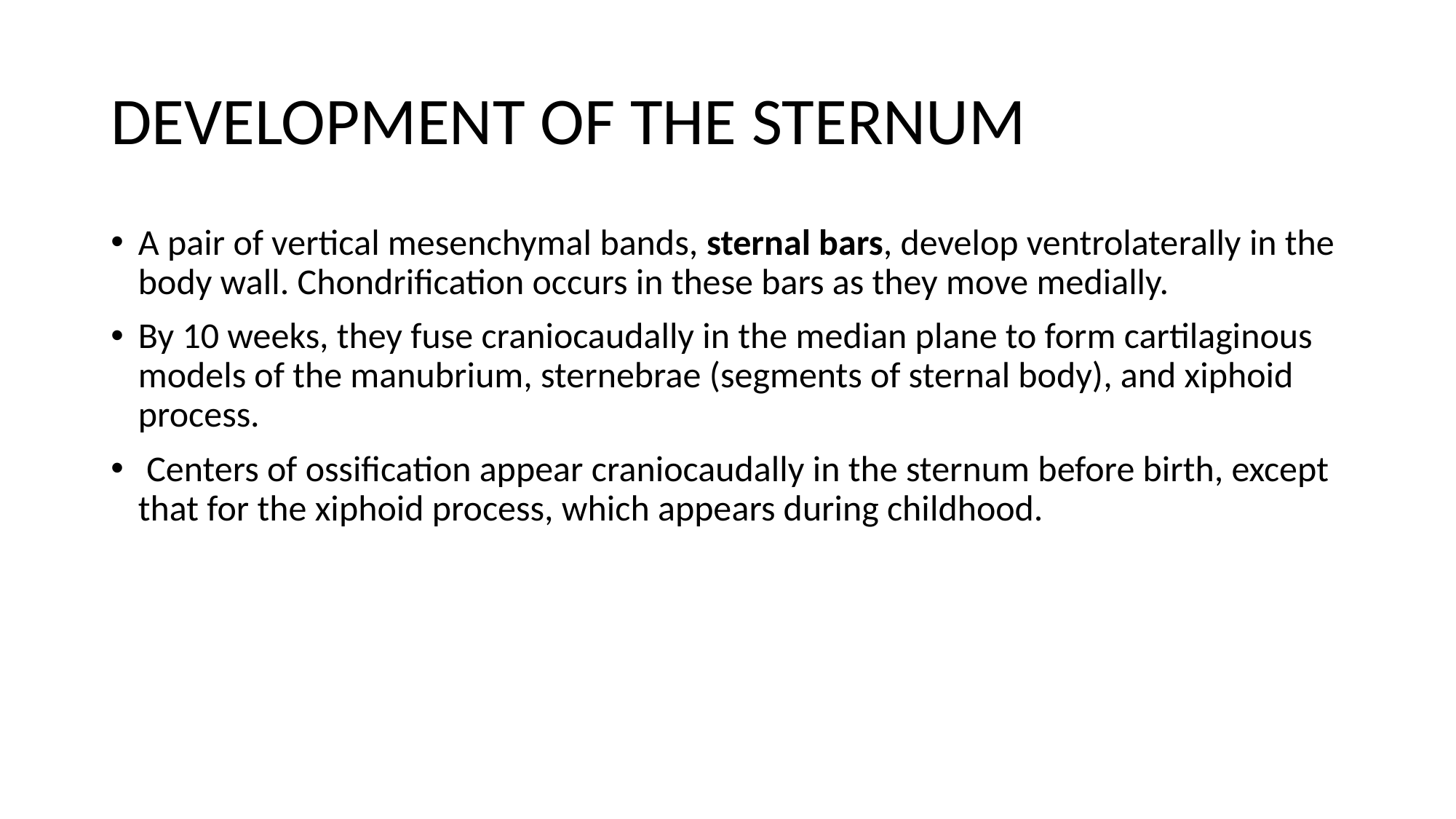

# DEVELOPMENT OF THE STERNUM
A pair of vertical mesenchymal bands, sternal bars, develop ventrolaterally in the body wall. Chondrification occurs in these bars as they move medially.
By 10 weeks, they fuse craniocaudally in the median plane to form cartilaginous models of the manubrium, sternebrae (segments of sternal body), and xiphoid process.
 Centers of ossification appear craniocaudally in the sternum before birth, except that for the xiphoid process, which appears during childhood.